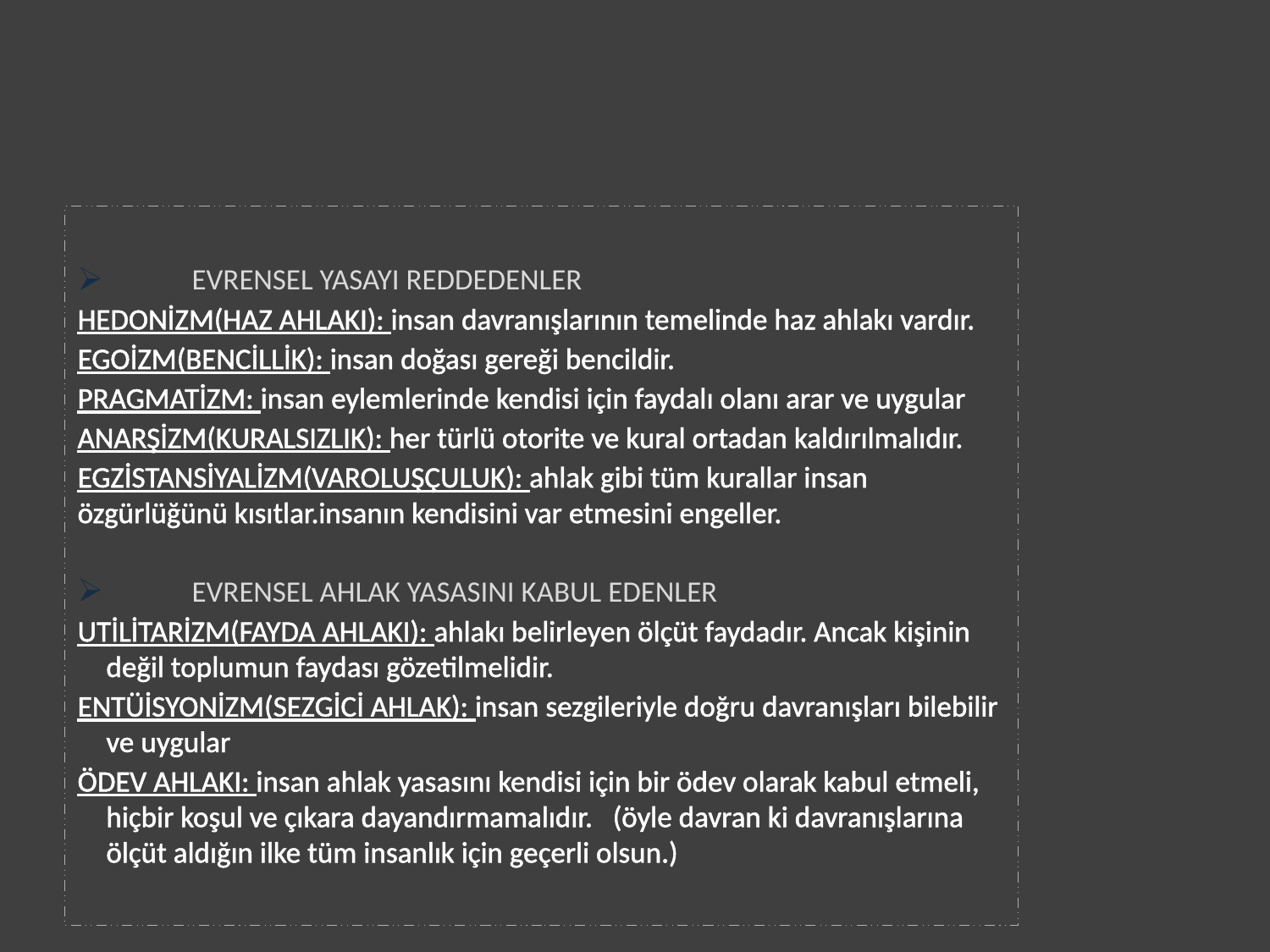

# EVRENSEL AHLAK YASASININ OLUP OLMADIĞI PROBLEMİ
EVRENSEL YASAYI REDDEDENLER
HEDONİZM(HAZ AHLAKI): insan davranışlarının temelinde haz ahlakı vardır.
EGOİZM(BENCİLLİK): insan doğası gereği bencildir.
PRAGMATİZM: insan eylemlerinde kendisi için faydalı olanı arar ve uygular
ANARŞİZM(KURALSIZLIK): her türlü otorite ve kural ortadan kaldırılmalıdır.
EGZİSTANSİYALİZM(VAROLUŞÇULUK): ahlak gibi tüm kurallar insan özgürlüğünü kısıtlar.insanın kendisini var etmesini engeller.

EVRENSEL AHLAK YASASINI KABUL EDENLER
UTİLİTARİZM(FAYDA AHLAKI): ahlakı belirleyen ölçüt faydadır. Ancak kişinin değil toplumun faydası gözetilmelidir.
ENTÜİSYONİZM(SEZGİCİ AHLAK): insan sezgileriyle doğru davranışları bilebilir ve uygular
ÖDEV AHLAKI: insan ahlak yasasını kendisi için bir ödev olarak kabul etmeli, hiçbir koşul ve çıkara dayandırmamalıdır.   (öyle davran ki davranışlarına ölçüt aldığın ilke tüm insanlık için geçerli olsun.)